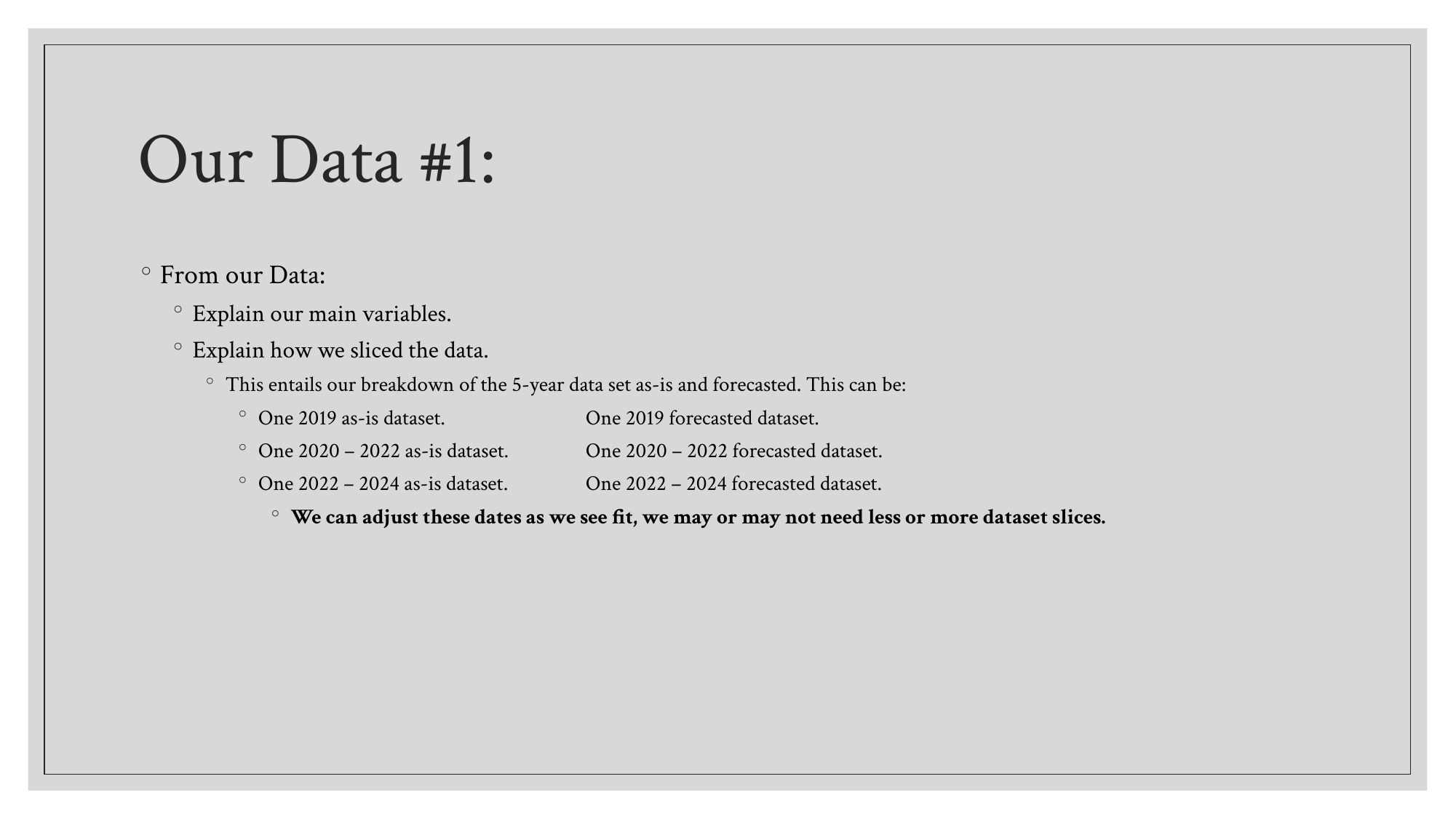

# Our Data #1:
From our Data:
Explain our main variables.
Explain how we sliced the data.
This entails our breakdown of the 5-year data set as-is and forecasted. This can be:
One 2019 as-is dataset.		One 2019 forecasted dataset.
One 2020 – 2022 as-is dataset.	One 2020 – 2022 forecasted dataset.
One 2022 – 2024 as-is dataset.	One 2022 – 2024 forecasted dataset.
We can adjust these dates as we see fit, we may or may not need less or more dataset slices.